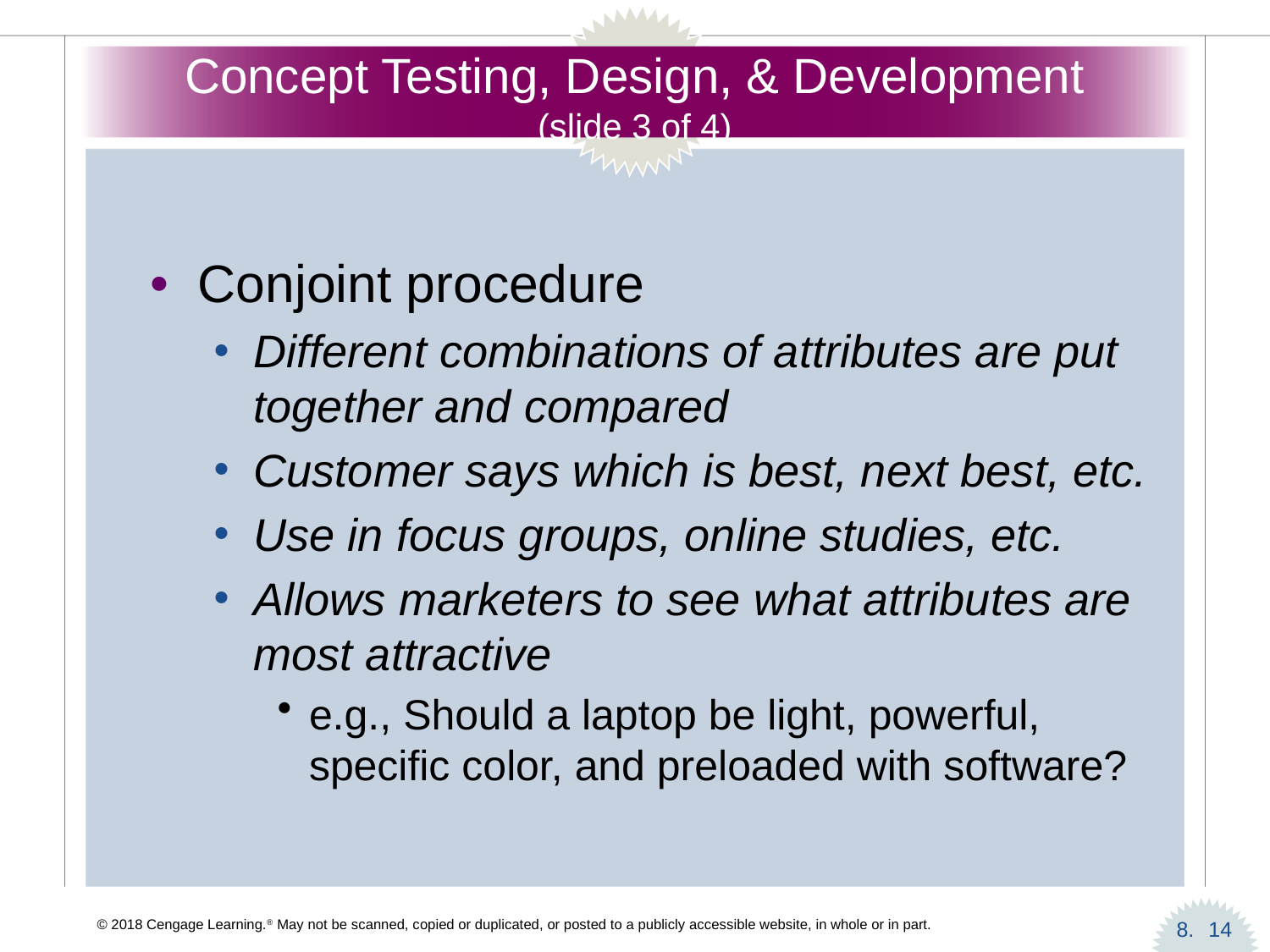

# Concept Testing, Design, & Development (slide 3 of 4)
Conjoint procedure
Different combinations of attributes are put together and compared
Customer says which is best, next best, etc.
Use in focus groups, online studies, etc.
Allows marketers to see what attributes are most attractive
e.g., Should a laptop be light, powerful, specific color, and preloaded with software?

14